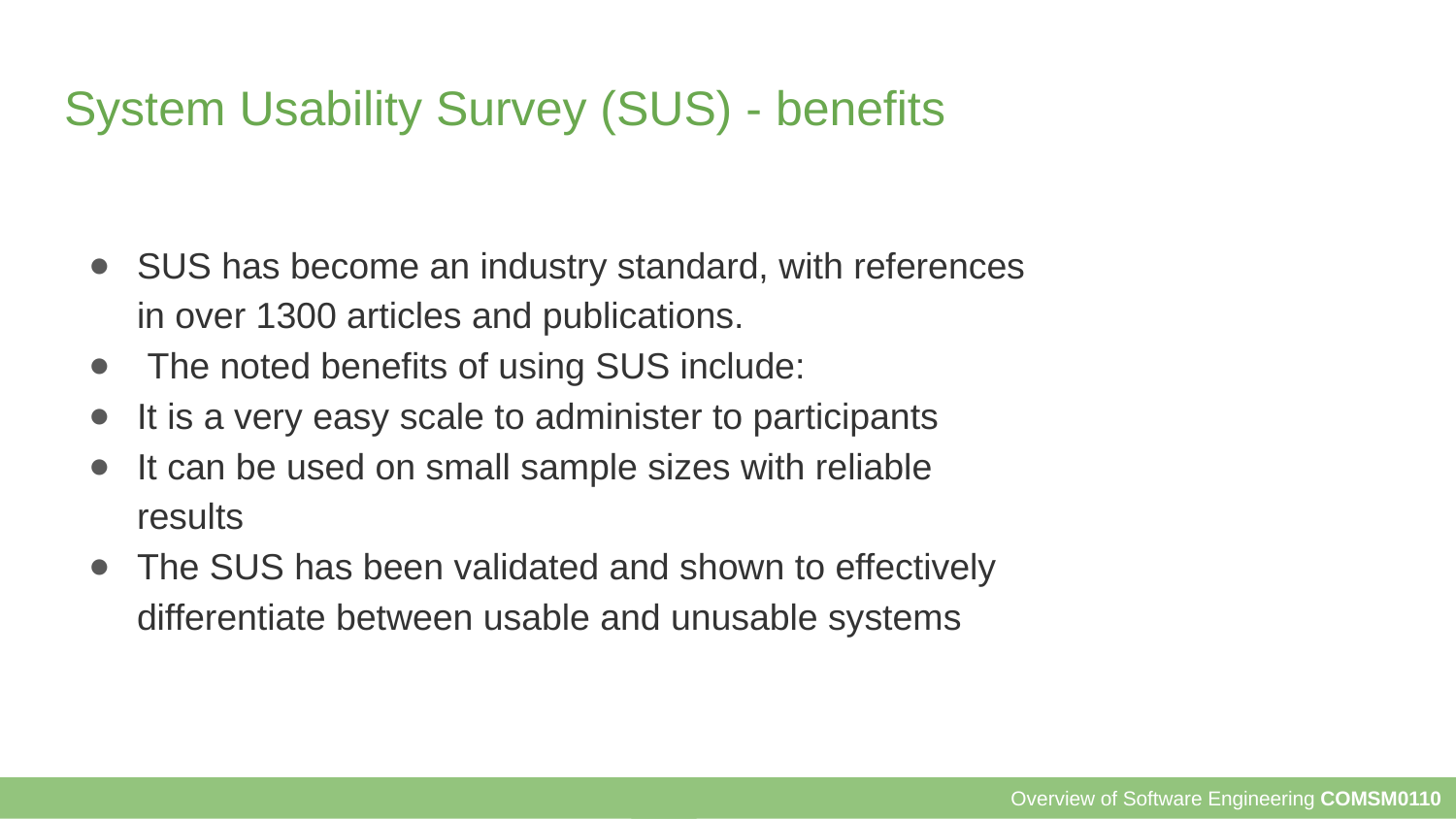

# System Usability Survey (SUS) - benefits

SUS has become an industry standard, with references in over 1300 articles and publications.
 The noted benefits of using SUS include:
It is a very easy scale to administer to participants
It can be used on small sample sizes with reliable results
The SUS has been validated and shown to effectively differentiate between usable and unusable systems